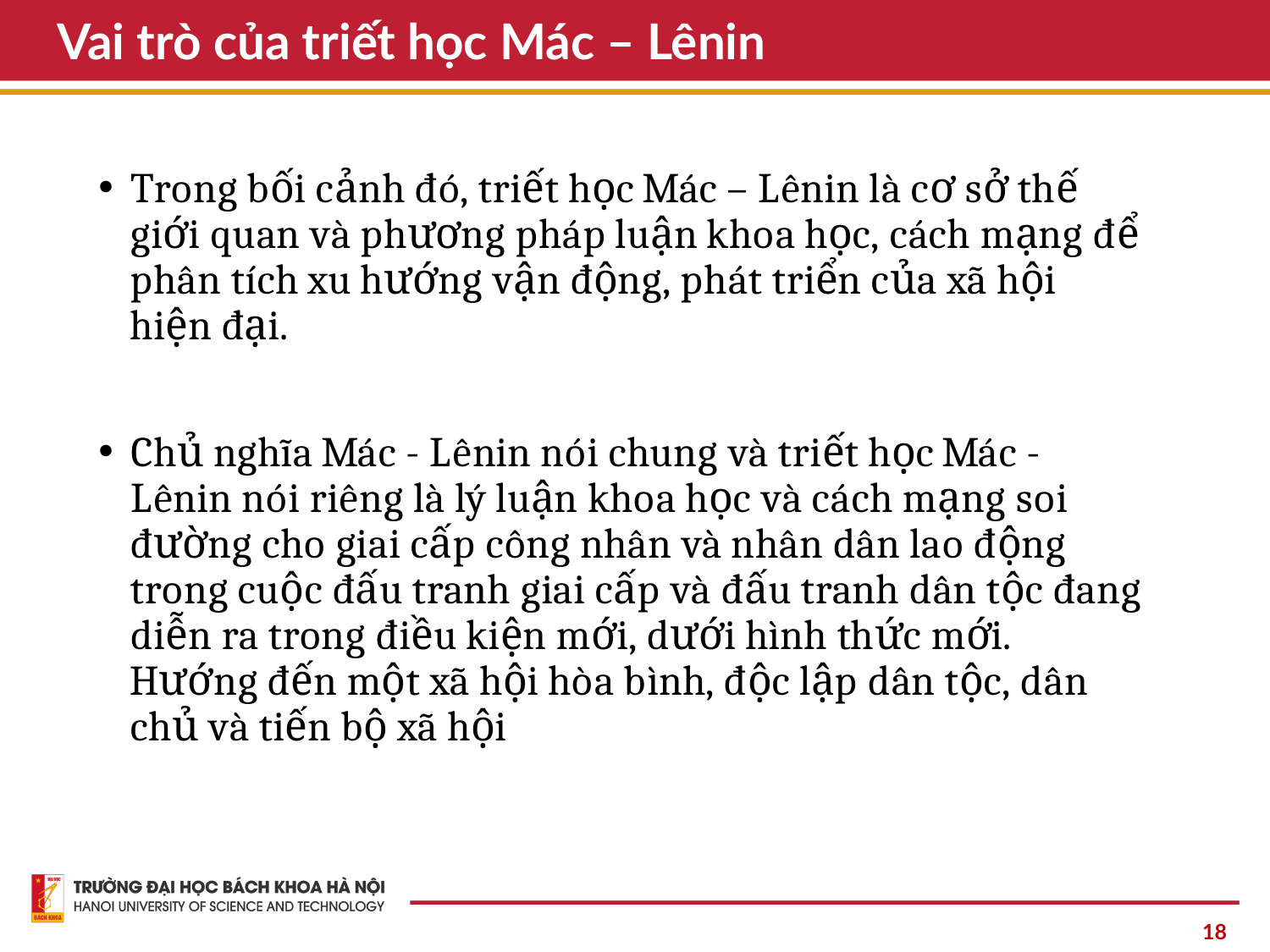

# Vai trò của triết học Mác – Lênin
Trong bối cảnh đó, triết học Mác – Lênin là cơ sở thế giới quan và phương pháp luận khoa học, cách mạng để phân tích xu hướng vận động, phát triển của xã hội hiện đại.

Chủ nghĩa Mác - Lênin nói chung và triết học Mác - Lênin nói riêng là lý luận khoa học và cách mạng soi đường cho giai cấp công nhân và nhân dân lao động trong cuộc đấu tranh giai cấp và đấu tranh dân tộc đang diễn ra trong điều kiện mới, dưới hình thức mới. Hướng đến một xã hội hòa bình, độc lập dân tộc, dân chủ và tiến bộ xã hội

18